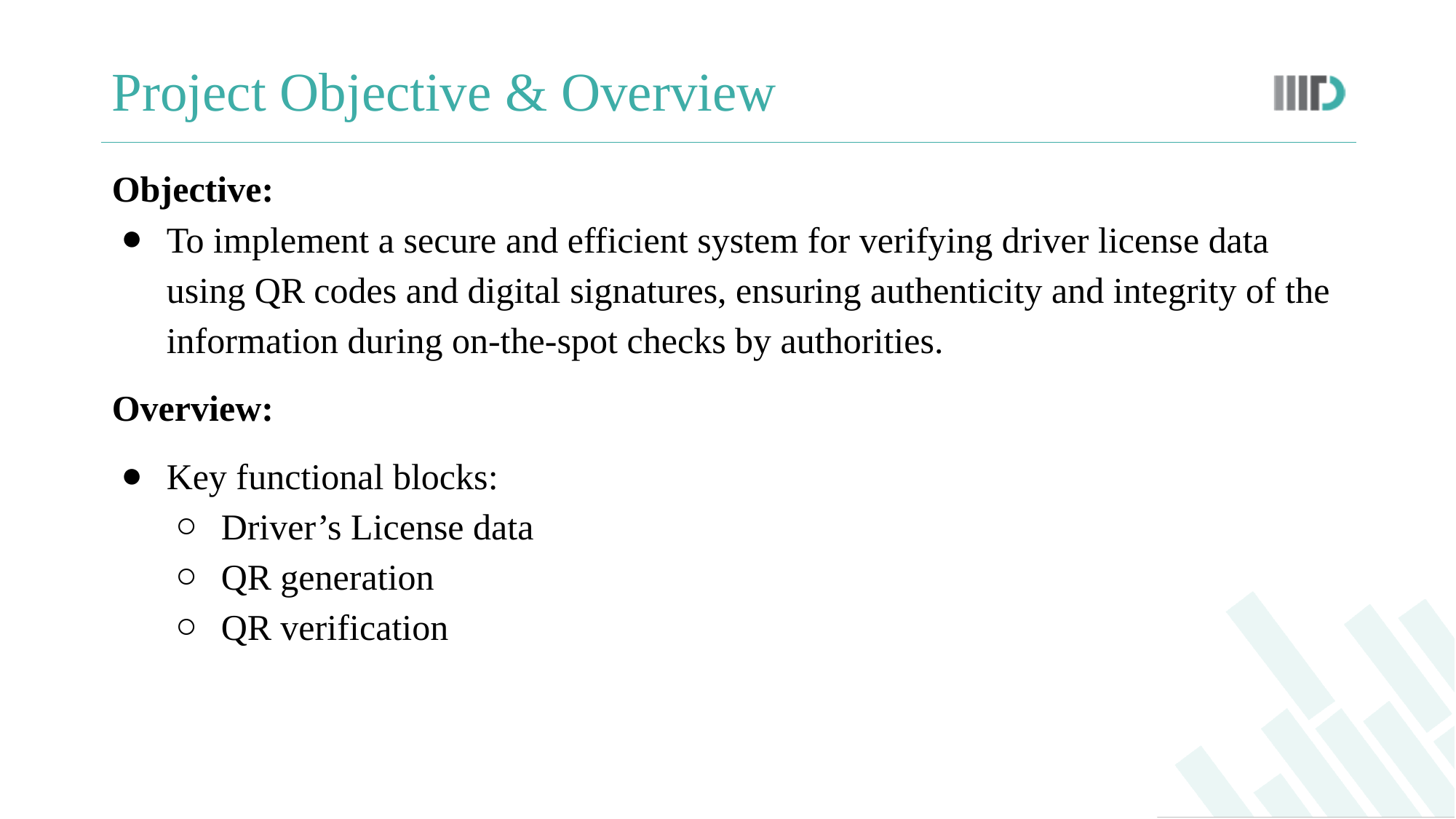

# Project Objective & Overview
Objective:
To implement a secure and efficient system for verifying driver license data using QR codes and digital signatures, ensuring authenticity and integrity of the information during on-the-spot checks by authorities.
Overview:
Key functional blocks:
Driver’s License data
QR generation
QR verification